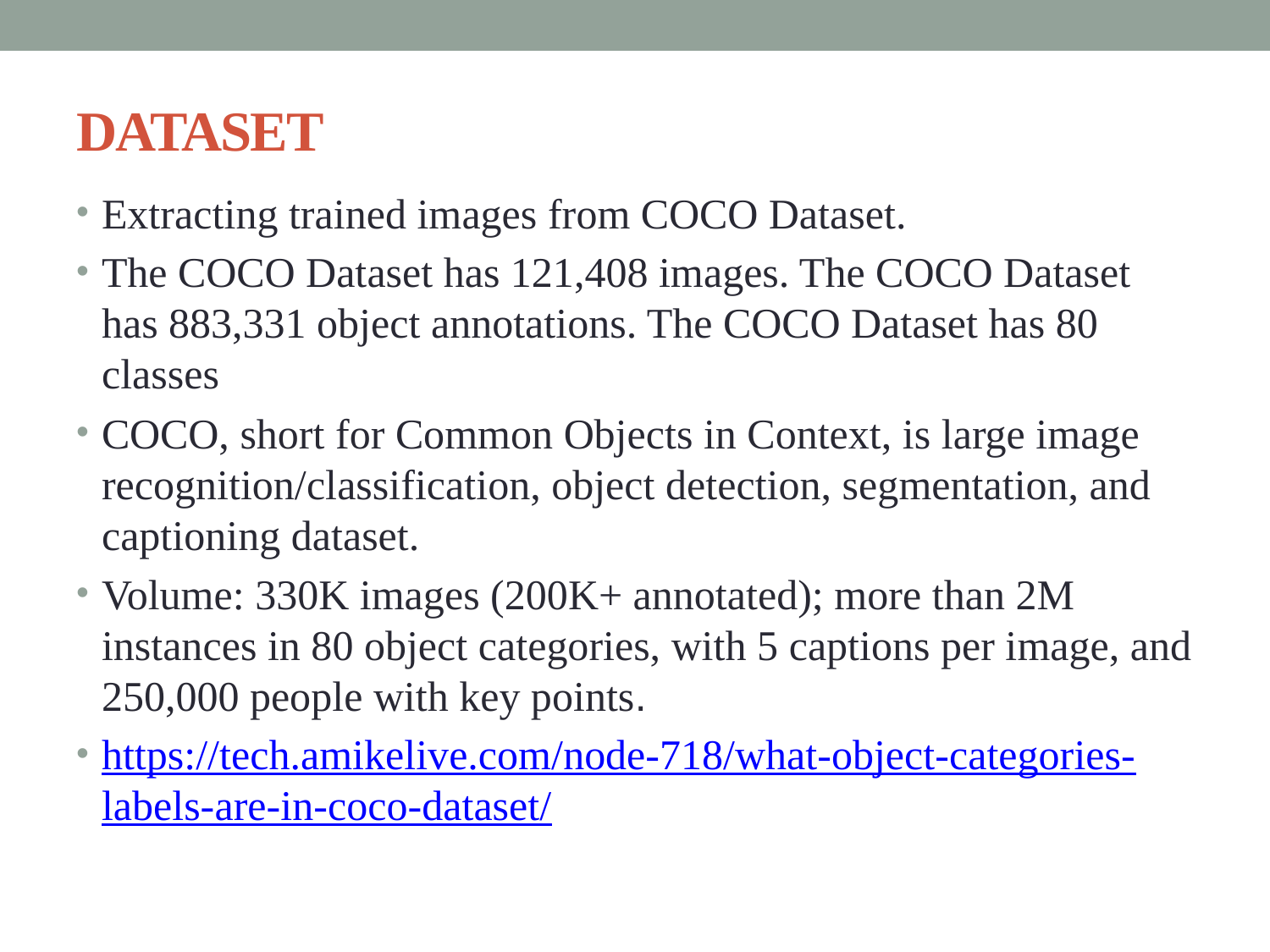

# DATASET
Extracting trained images from COCO Dataset.
The COCO Dataset has 121,408 images. The COCO Dataset has 883,331 object annotations. The COCO Dataset has 80 classes
COCO, short for Common Objects in Context, is large image recognition/classification, object detection, segmentation, and captioning dataset.
Volume: 330K images (200K+ annotated); more than 2M instances in 80 object categories, with 5 captions per image, and 250,000 people with key points.
https://tech.amikelive.com/node-718/what-object-categories-labels-are-in-coco-dataset/